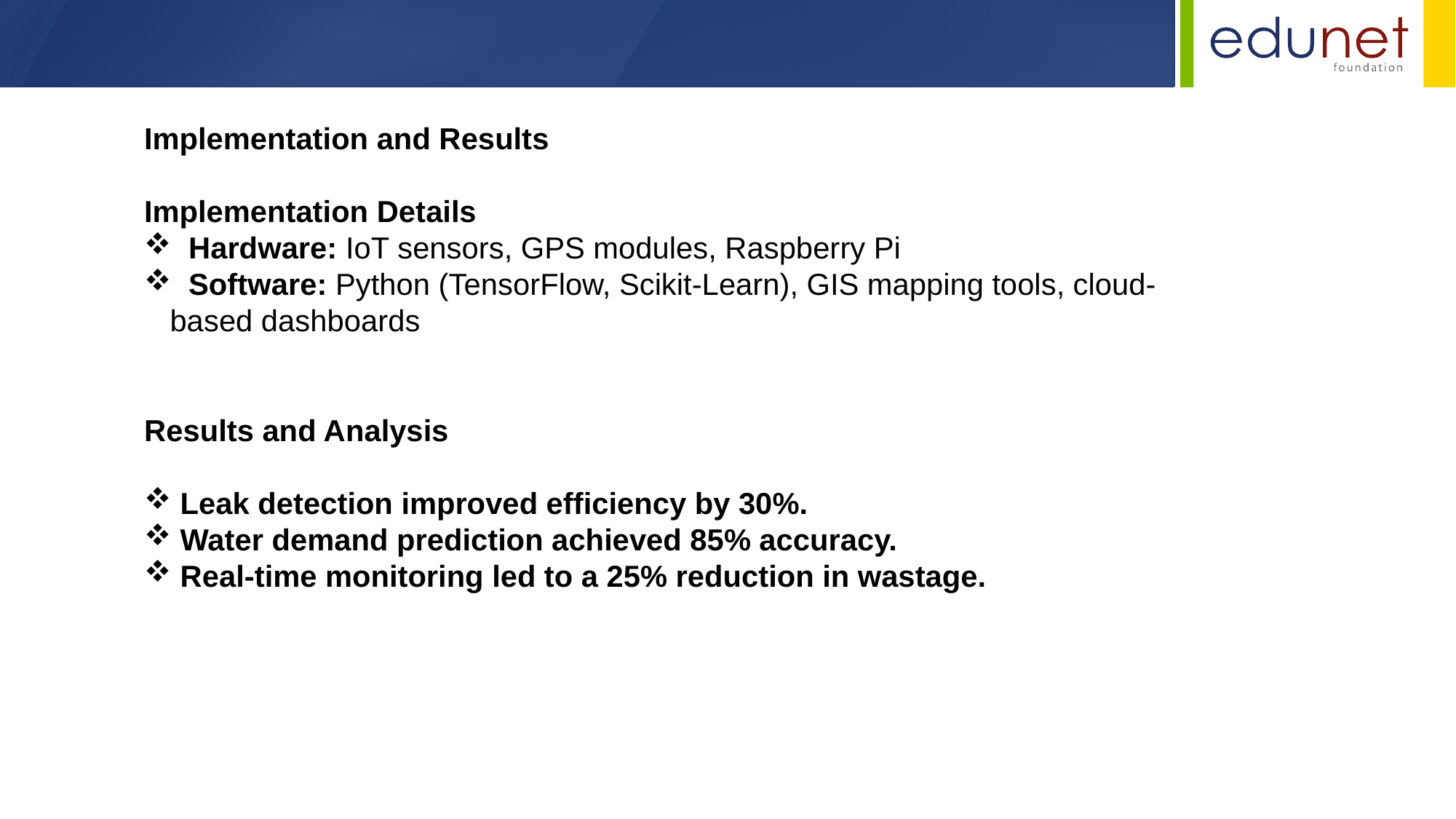

Implementation and Results

Implementation Details
  Hardware: IoT sensors, GPS modules, Raspberry Pi
  Software: Python (TensorFlow, Scikit-Learn), GIS mapping tools, cloud-      based dashboards

Results and Analysis

 Leak detection improved efficiency by 30%.
 Water demand prediction achieved 85% accuracy.
 Real-time monitoring led to a 25% reduction in wastage.